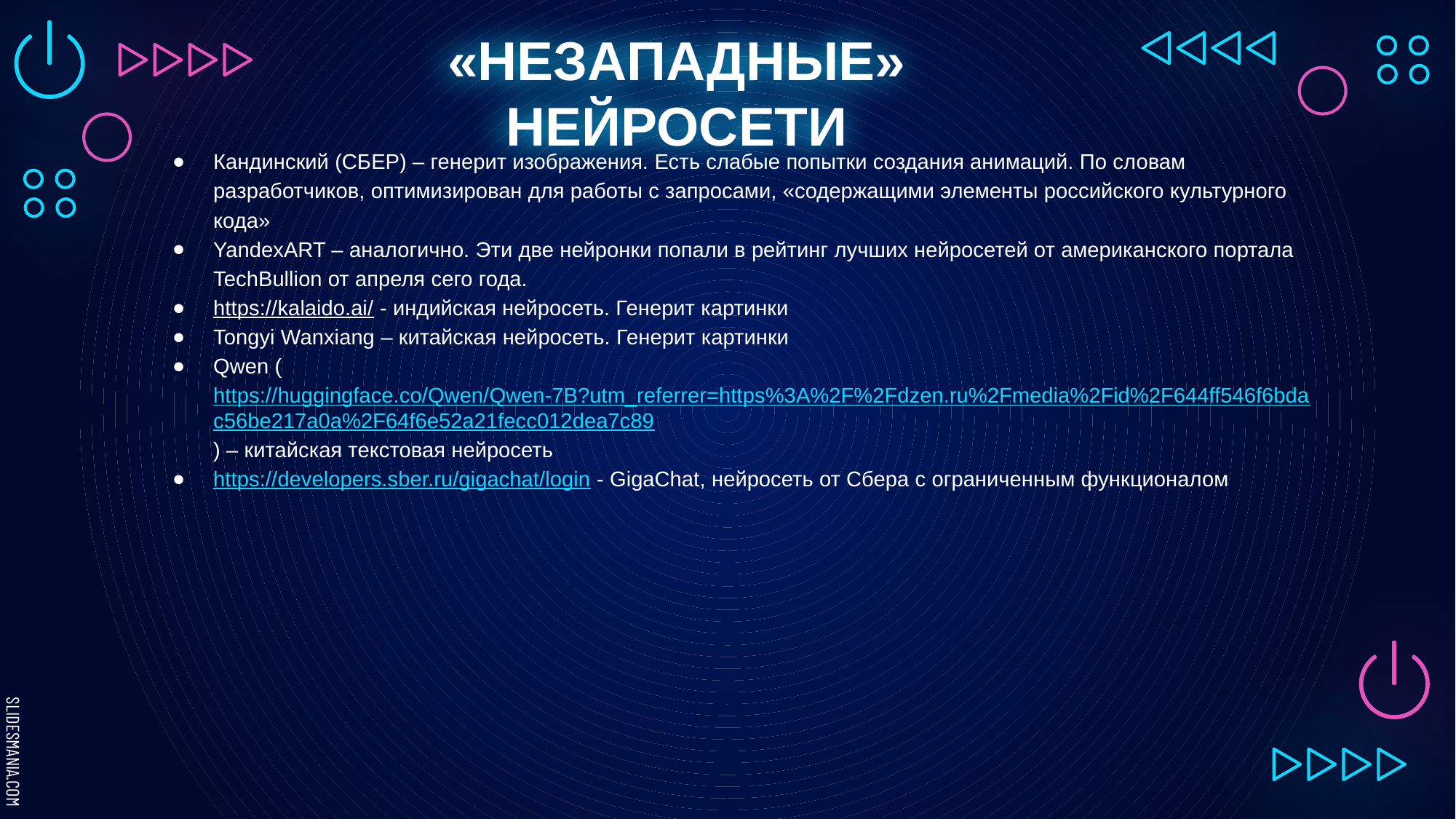

# «НЕЗАПАДНЫЕ» НЕЙРОСЕТИ
Кандинский (СБЕР) – генерит изображения. Есть слабые попытки создания анимаций. По словам разработчиков, оптимизирован для работы с запросами, «содержащими элементы российского культурного кода»
YandexART – аналогично. Эти две нейронки попали в рейтинг лучших нейросетей от американского портала TechBullion от апреля сего года.
https://kalaido.ai/ - индийская нейросеть. Генерит картинки
Tongyi Wanxiang – китайская нейросеть. Генерит картинки
Qwen (https://huggingface.co/Qwen/Qwen-7B?utm_referrer=https%3A%2F%2Fdzen.ru%2Fmedia%2Fid%2F644ff546f6bdac56be217a0a%2F64f6e52a21fecc012dea7c89) – китайская текстовая нейросеть
https://developers.sber.ru/gigachat/login - GigaChat, нейросеть от Сбера с ограниченным функционалом